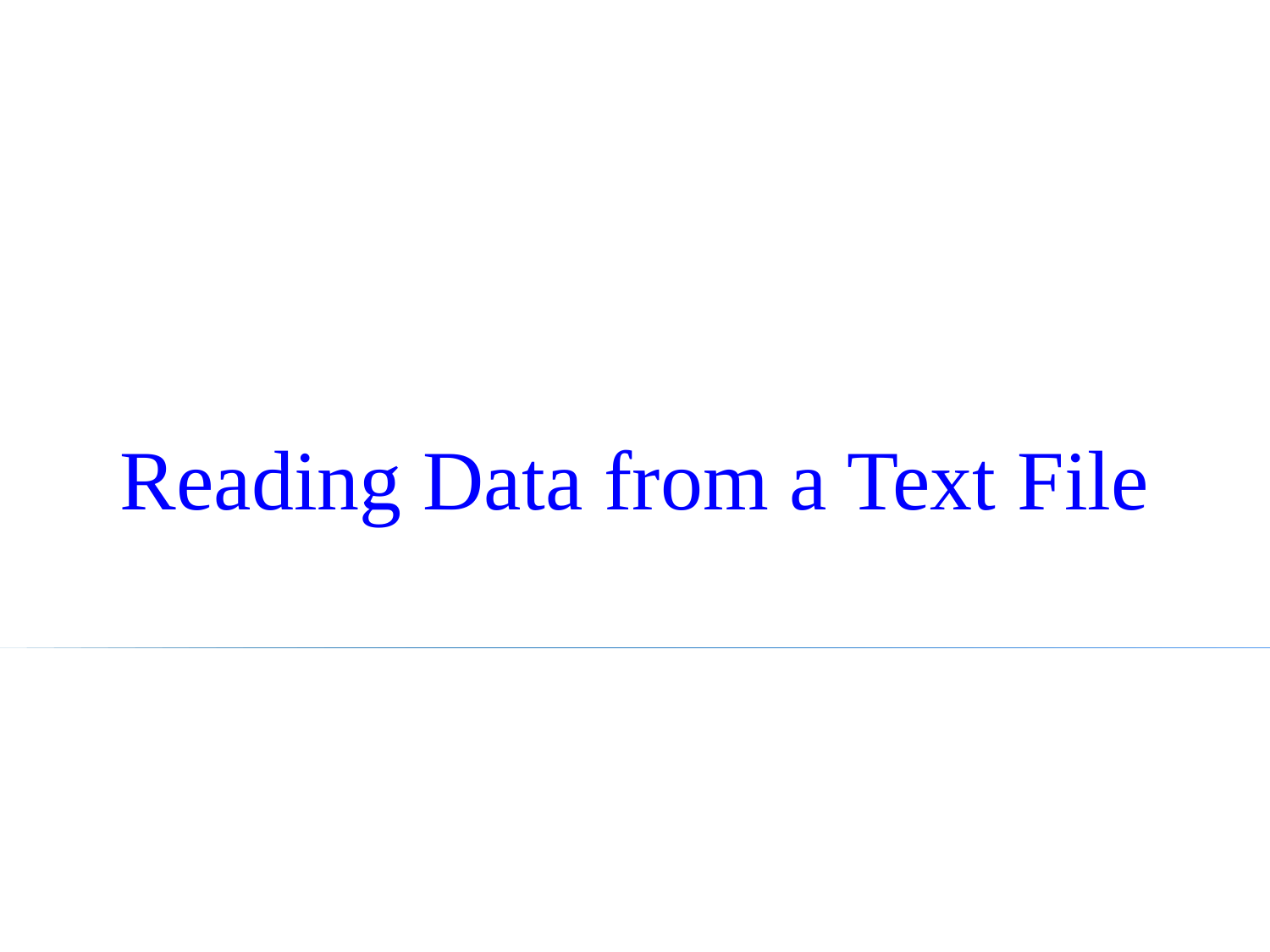

# Reading Data from a Text File